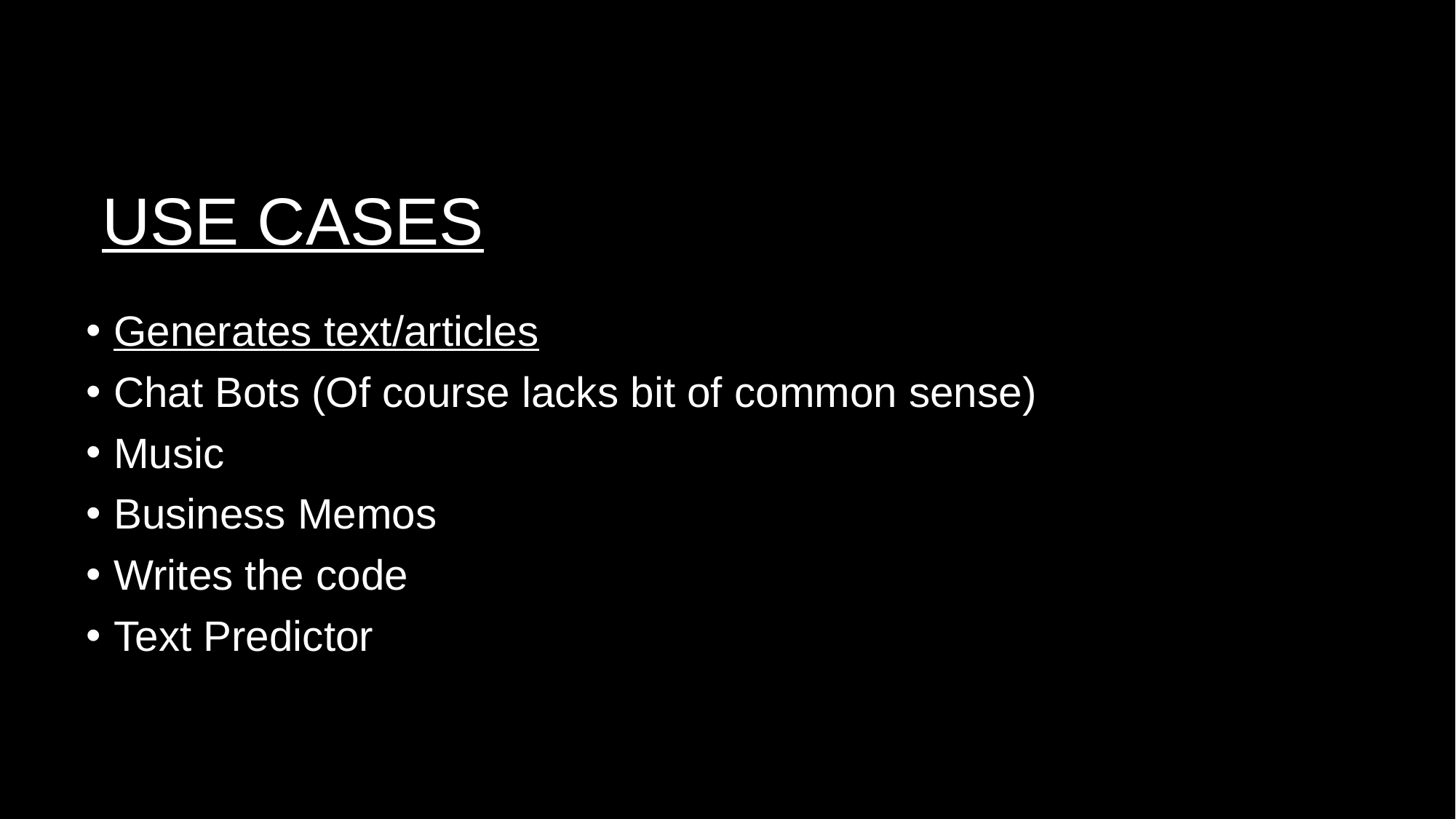

# USE CASES
Generates text/articles
Chat Bots (Of course lacks bit of common sense)
Music
Business Memos
Writes the code
Text Predictor